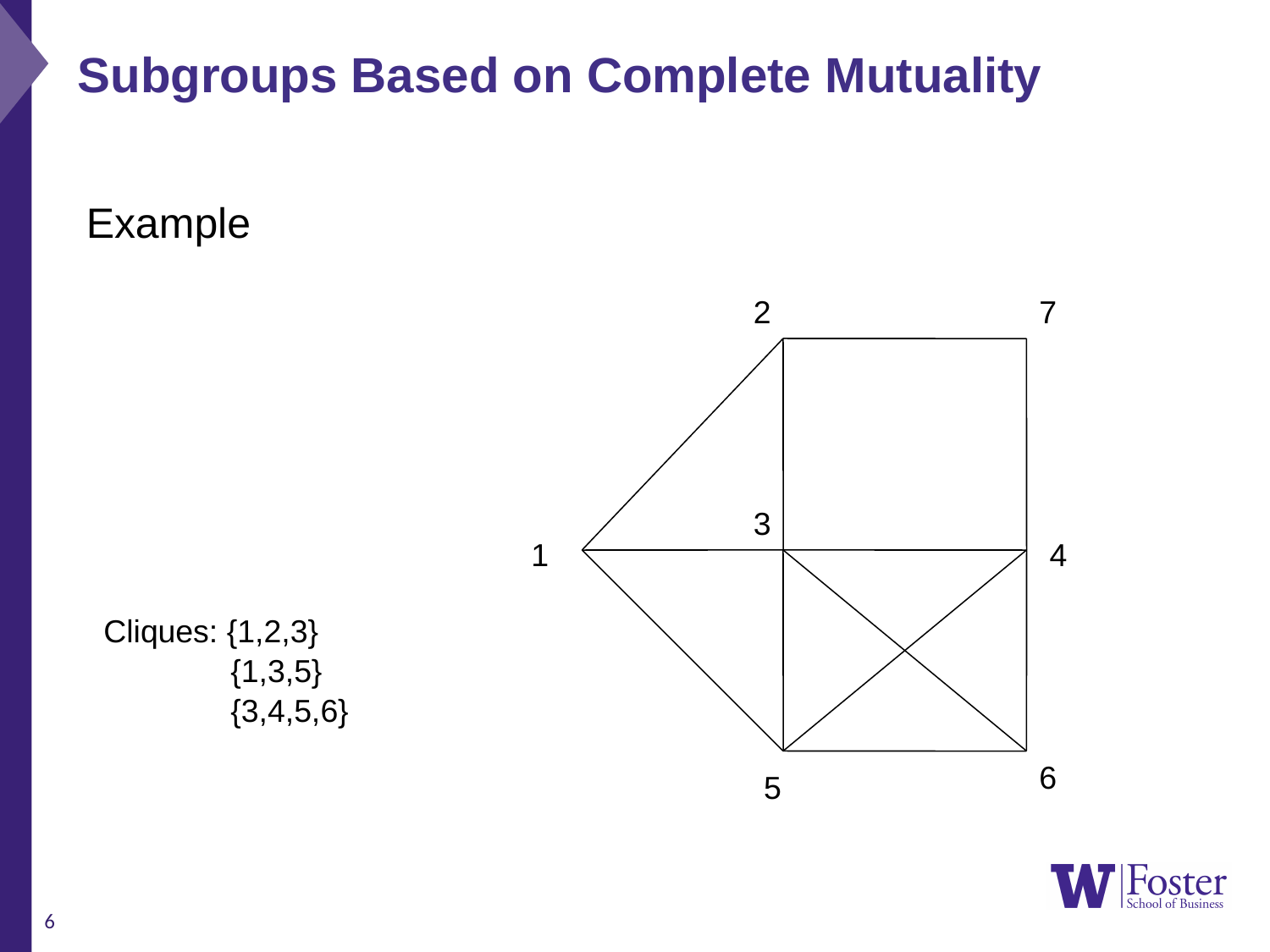

Subgroups Based on Complete Mutuality
Example

2
7

3
1
4

6
5
Cliques: {1,2,3}
	{1,3,5}
	{3,4,5,6}
6